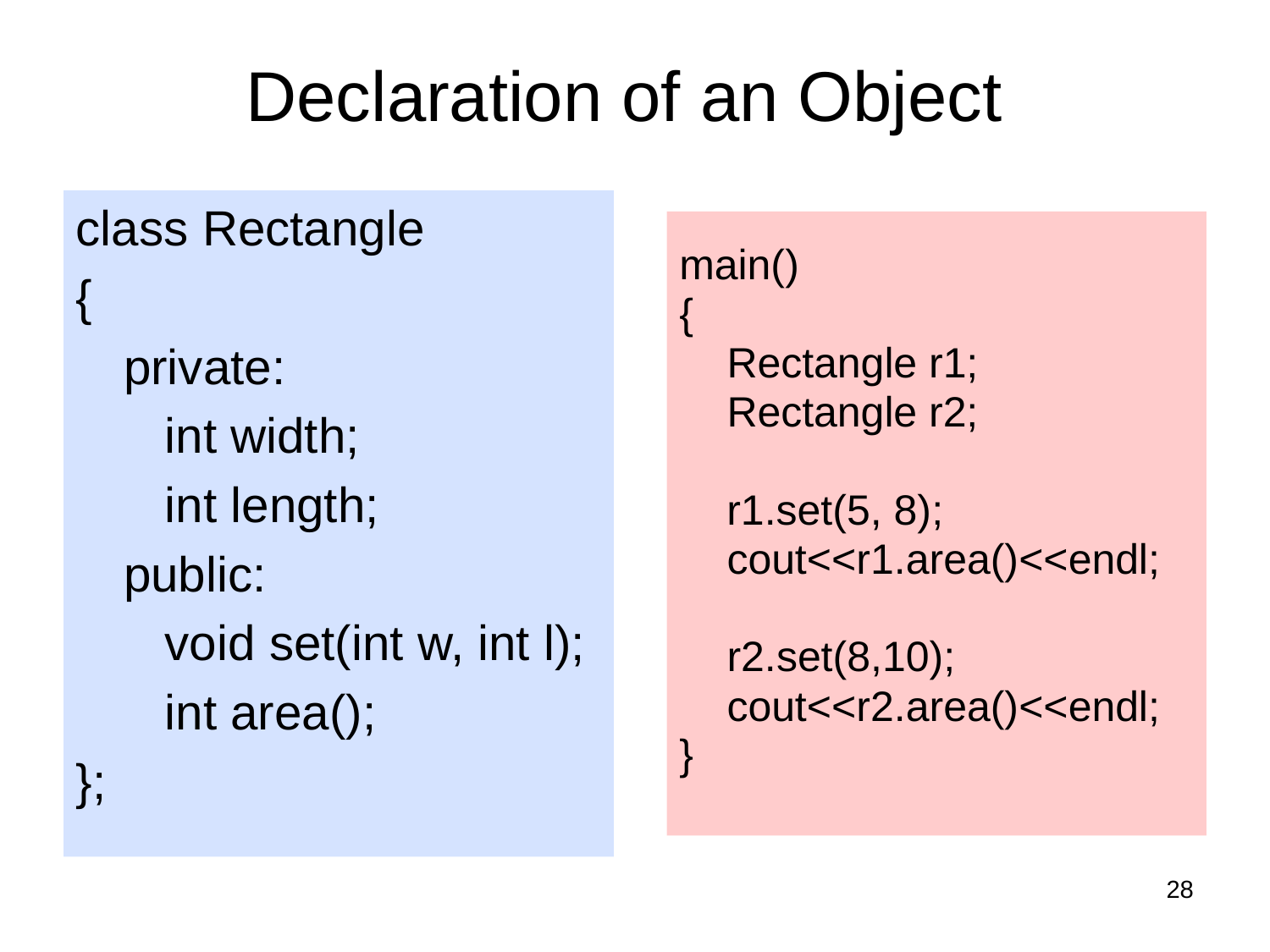

# Declaration of an Object
class Rectangle
{
	private:
	   int width;
	   int length;
	public:
	   void set(int w, int l);
	   int area();
};

main()
{
	Rectangle r1;
	Rectangle r2;

    r1.set(5, 8);
	cout<<r1.area()<<endl;

	r2.set(8,10);
	cout<<r2.area()<<endl;
}
28